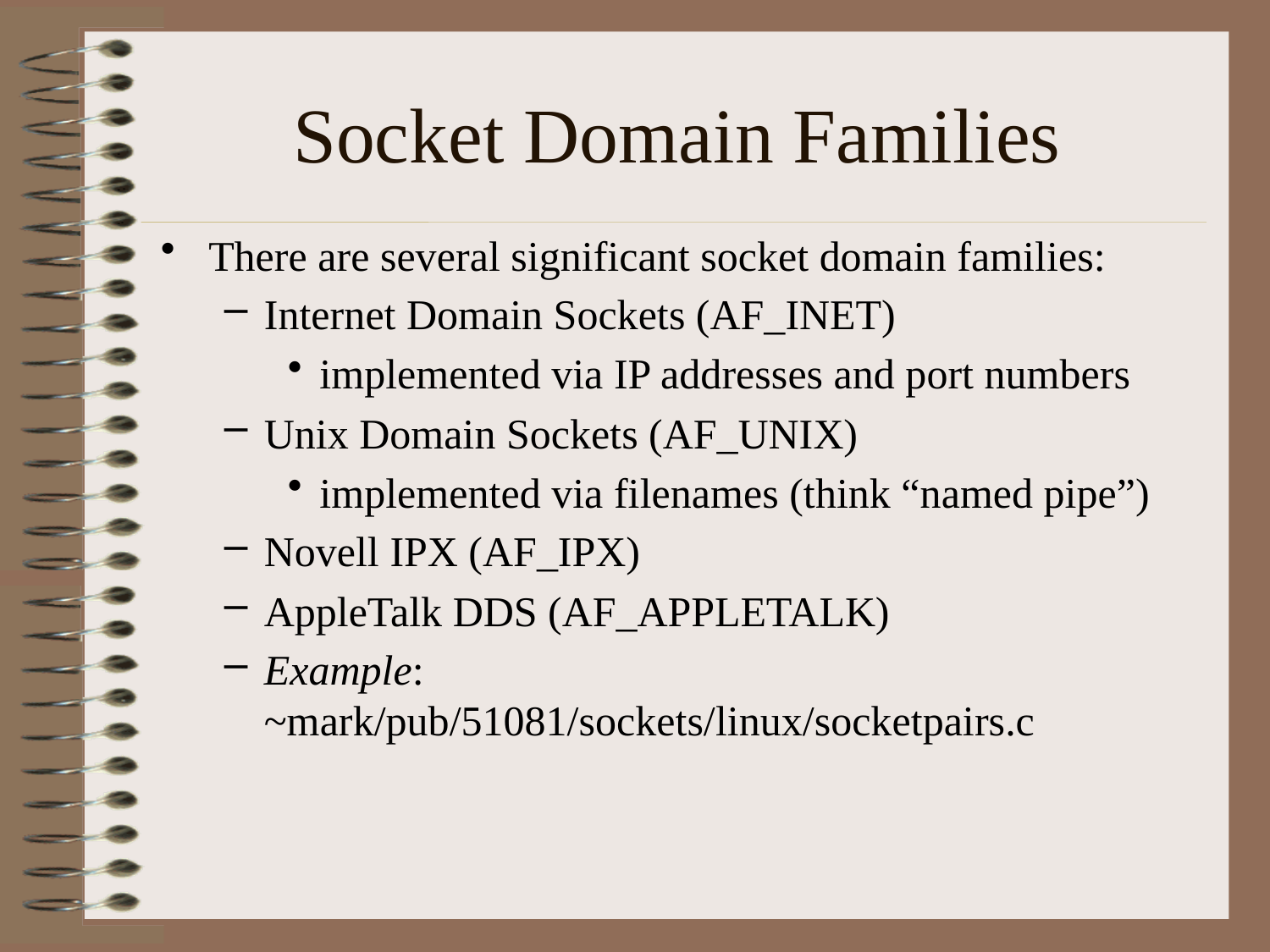

# Socket Domain Families
There are several significant socket domain families:
Internet Domain Sockets (AF_INET)
implemented via IP addresses and port numbers
Unix Domain Sockets (AF_UNIX)
implemented via filenames (think “named pipe”)
Novell IPX (AF_IPX)
AppleTalk DDS (AF_APPLETALK)
Example:  ~mark/pub/51081/sockets/linux/socketpairs.c